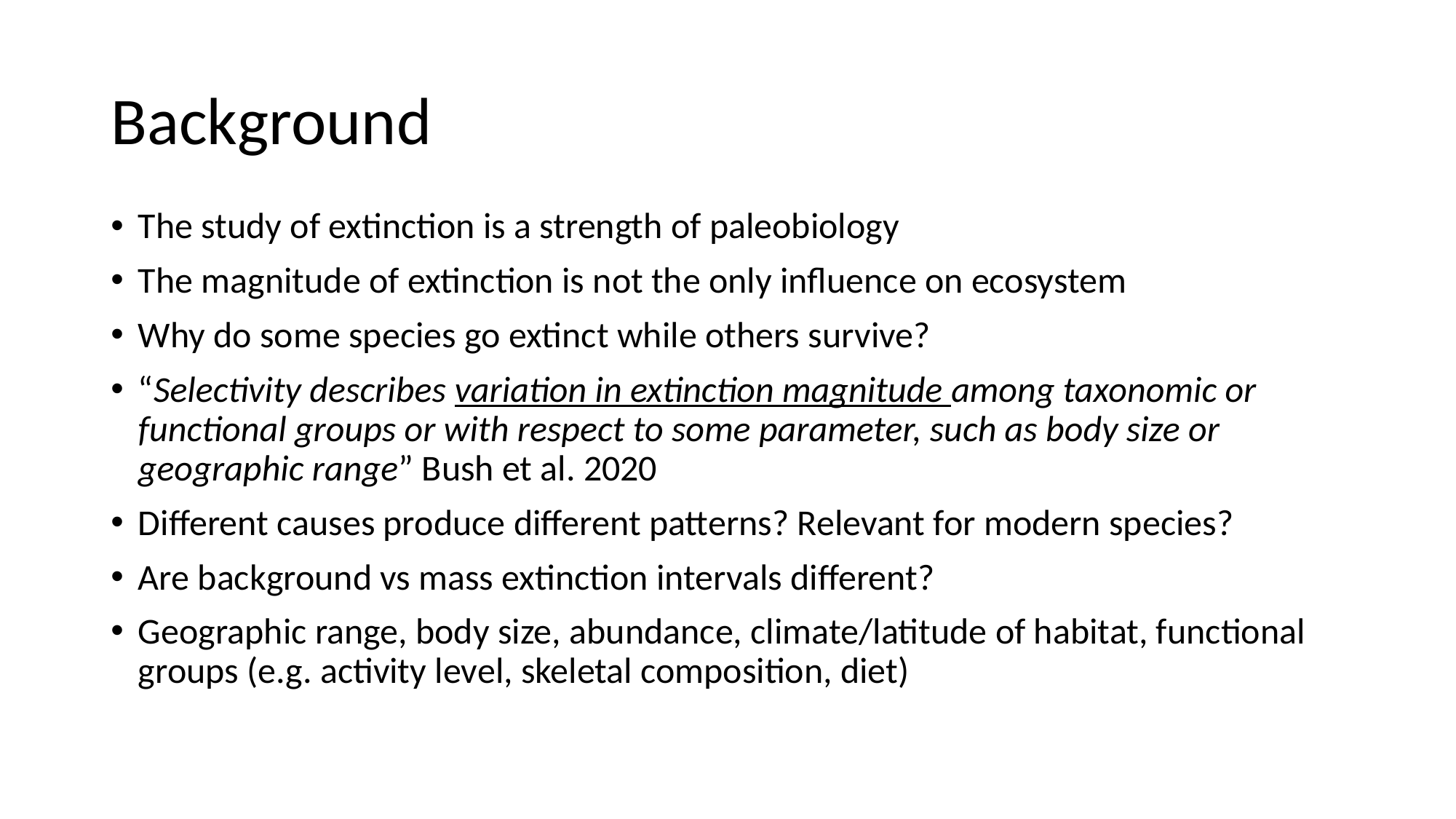

# Background
The study of extinction is a strength of paleobiology
The magnitude of extinction is not the only influence on ecosystem
Why do some species go extinct while others survive?
“Selectivity describes variation in extinction magnitude among taxonomic or functional groups or with respect to some parameter, such as body size or geographic range” Bush et al. 2020
Different causes produce different patterns? Relevant for modern species?
Are background vs mass extinction intervals different?
Geographic range, body size, abundance, climate/latitude of habitat, functional groups (e.g. activity level, skeletal composition, diet)